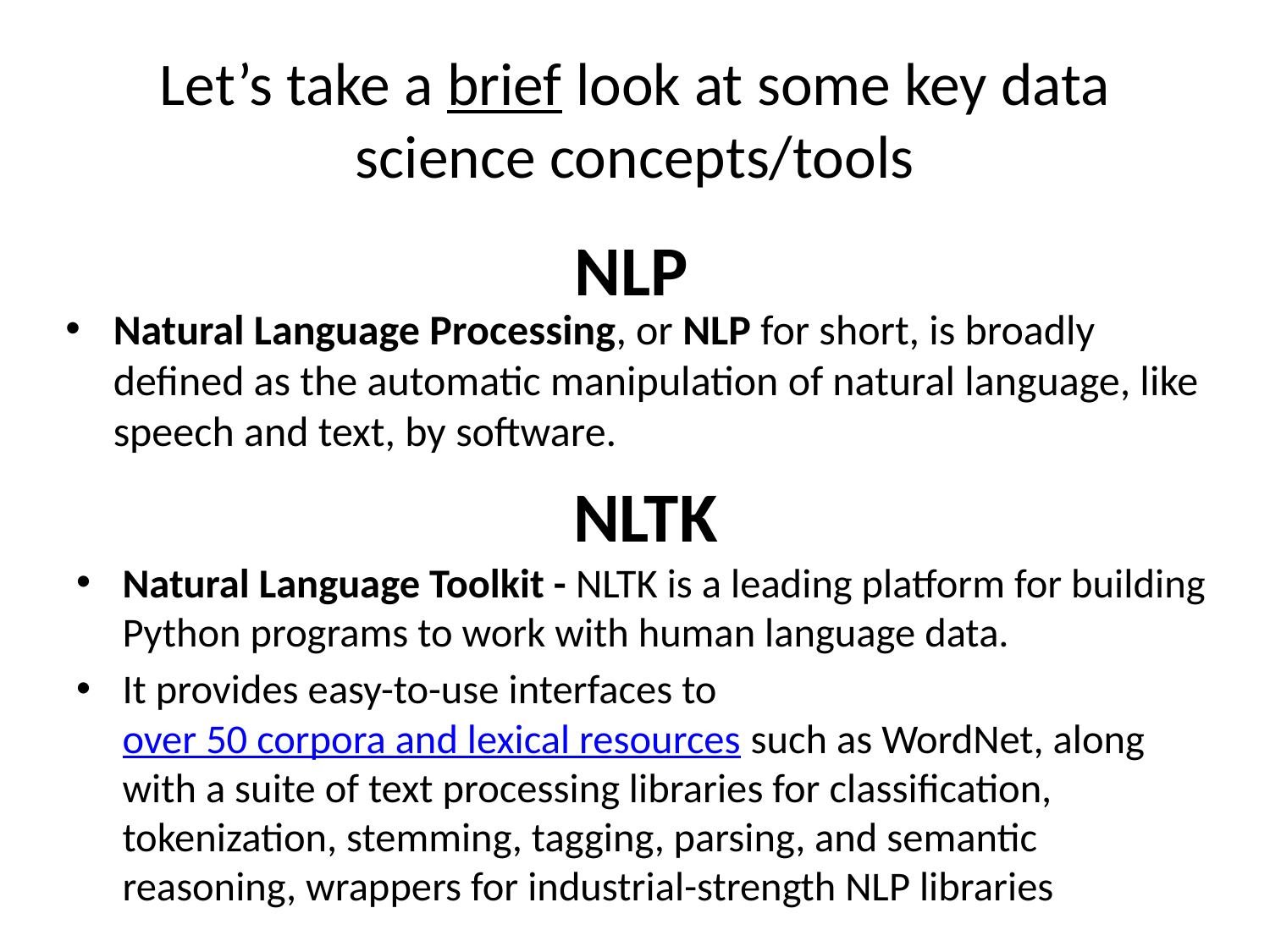

# Let’s take a brief look at some key data science concepts/tools
NLP
Natural Language Processing, or NLP for short, is broadly defined as the automatic manipulation of natural language, like speech and text, by software.
NLTK
Natural Language Toolkit - NLTK is a leading platform for building Python programs to work with human language data.
It provides easy-to-use interfaces to over 50 corpora and lexical resources such as WordNet, along with a suite of text processing libraries for classification, tokenization, stemming, tagging, parsing, and semantic reasoning, wrappers for industrial-strength NLP libraries